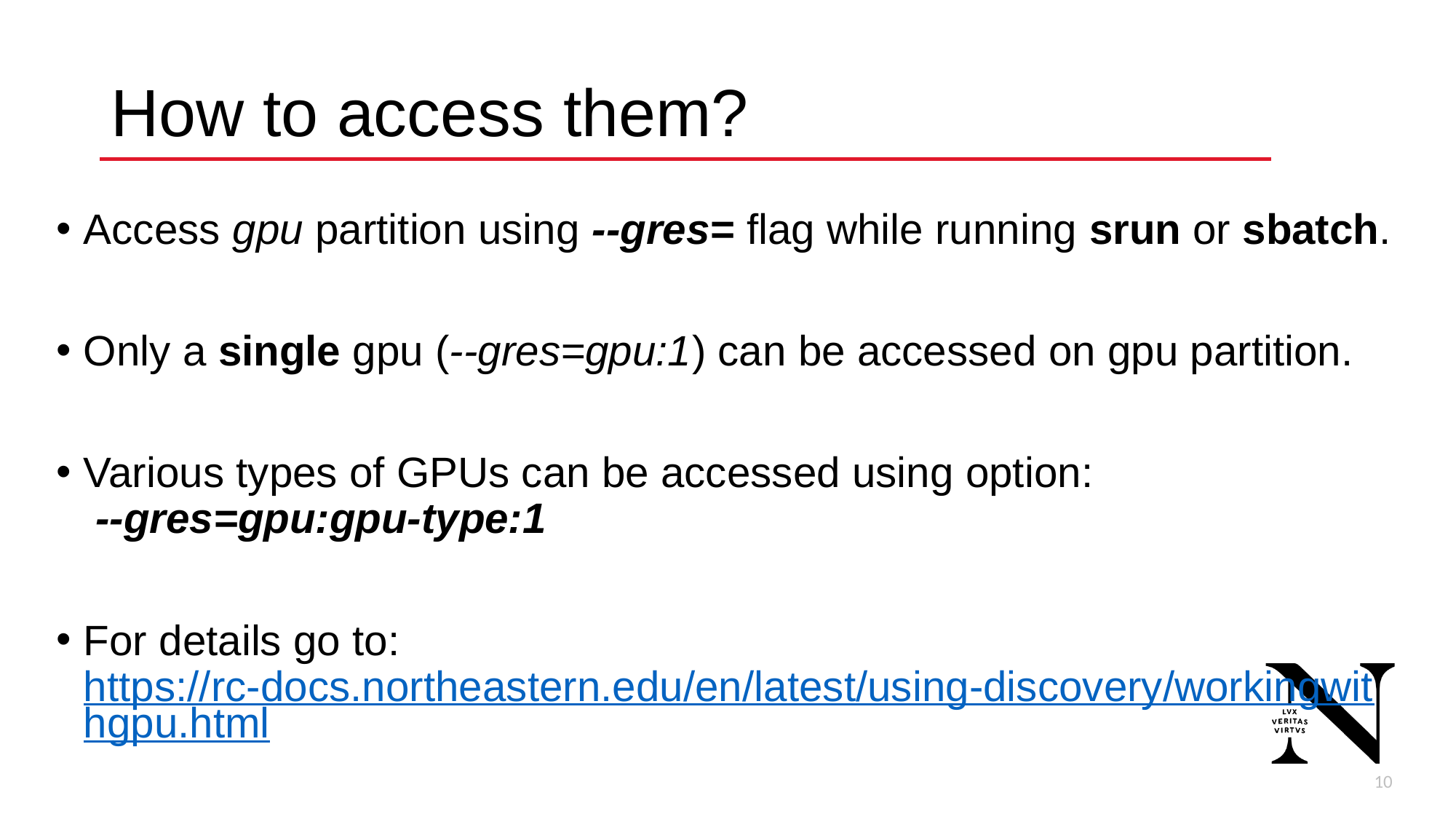

# How to access them?
Access gpu partition using --gres= flag while running srun or sbatch.

Only a single gpu (--gres=gpu:1) can be accessed on gpu partition.

Various types of GPUs can be accessed using option:
 --gres=gpu:gpu-type:1

For details go to:
https://rc-docs.northeastern.edu/en/latest/using-discovery/workingwithgpu.html
10